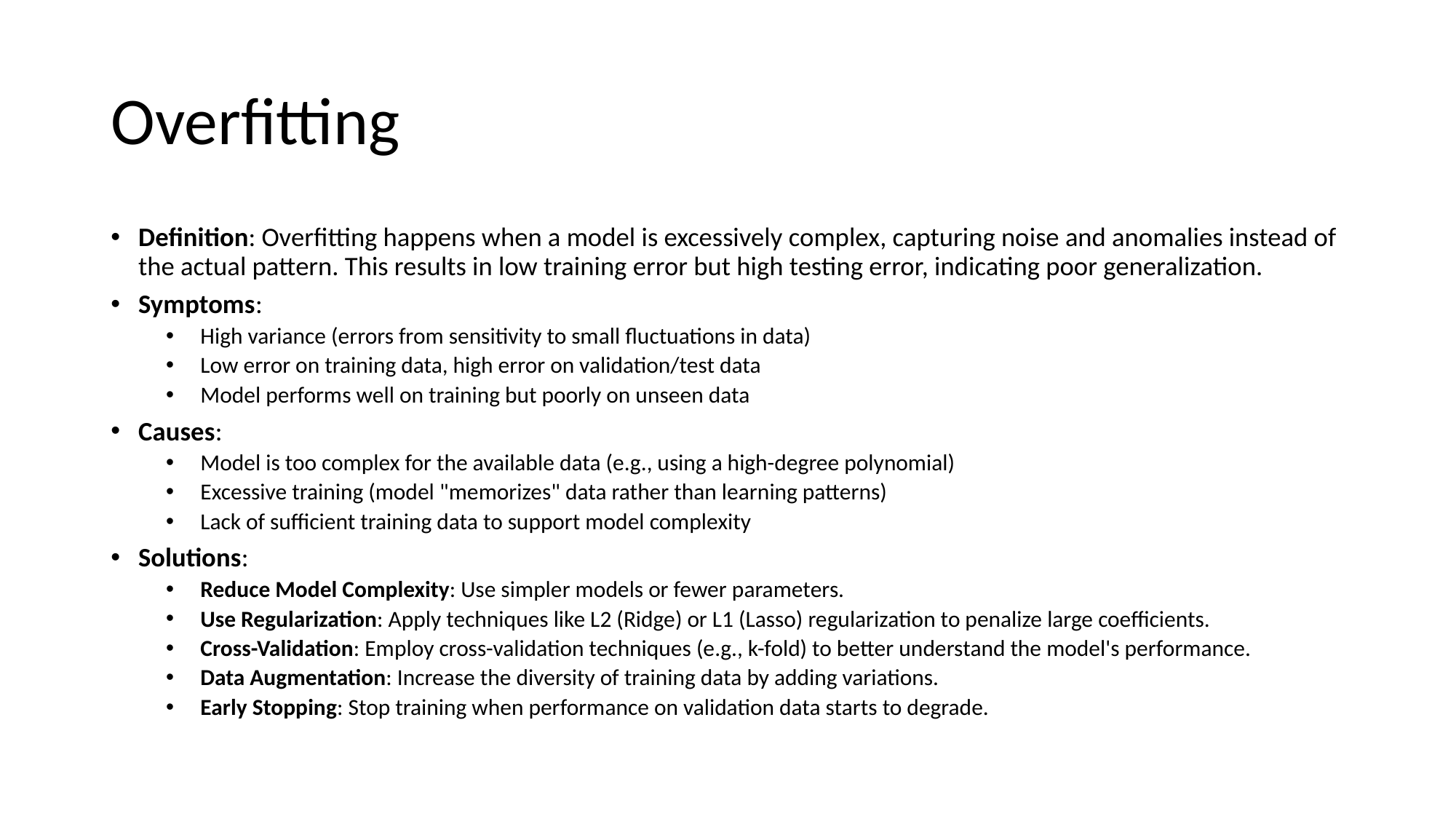

# Overfitting
Definition: Overfitting happens when a model is excessively complex, capturing noise and anomalies instead of the actual pattern. This results in low training error but high testing error, indicating poor generalization.
Symptoms:
High variance (errors from sensitivity to small fluctuations in data)
Low error on training data, high error on validation/test data
Model performs well on training but poorly on unseen data
Causes:
Model is too complex for the available data (e.g., using a high-degree polynomial)
Excessive training (model "memorizes" data rather than learning patterns)
Lack of sufficient training data to support model complexity
Solutions:
Reduce Model Complexity: Use simpler models or fewer parameters.
Use Regularization: Apply techniques like L2 (Ridge) or L1 (Lasso) regularization to penalize large coefficients.
Cross-Validation: Employ cross-validation techniques (e.g., k-fold) to better understand the model's performance.
Data Augmentation: Increase the diversity of training data by adding variations.
Early Stopping: Stop training when performance on validation data starts to degrade.